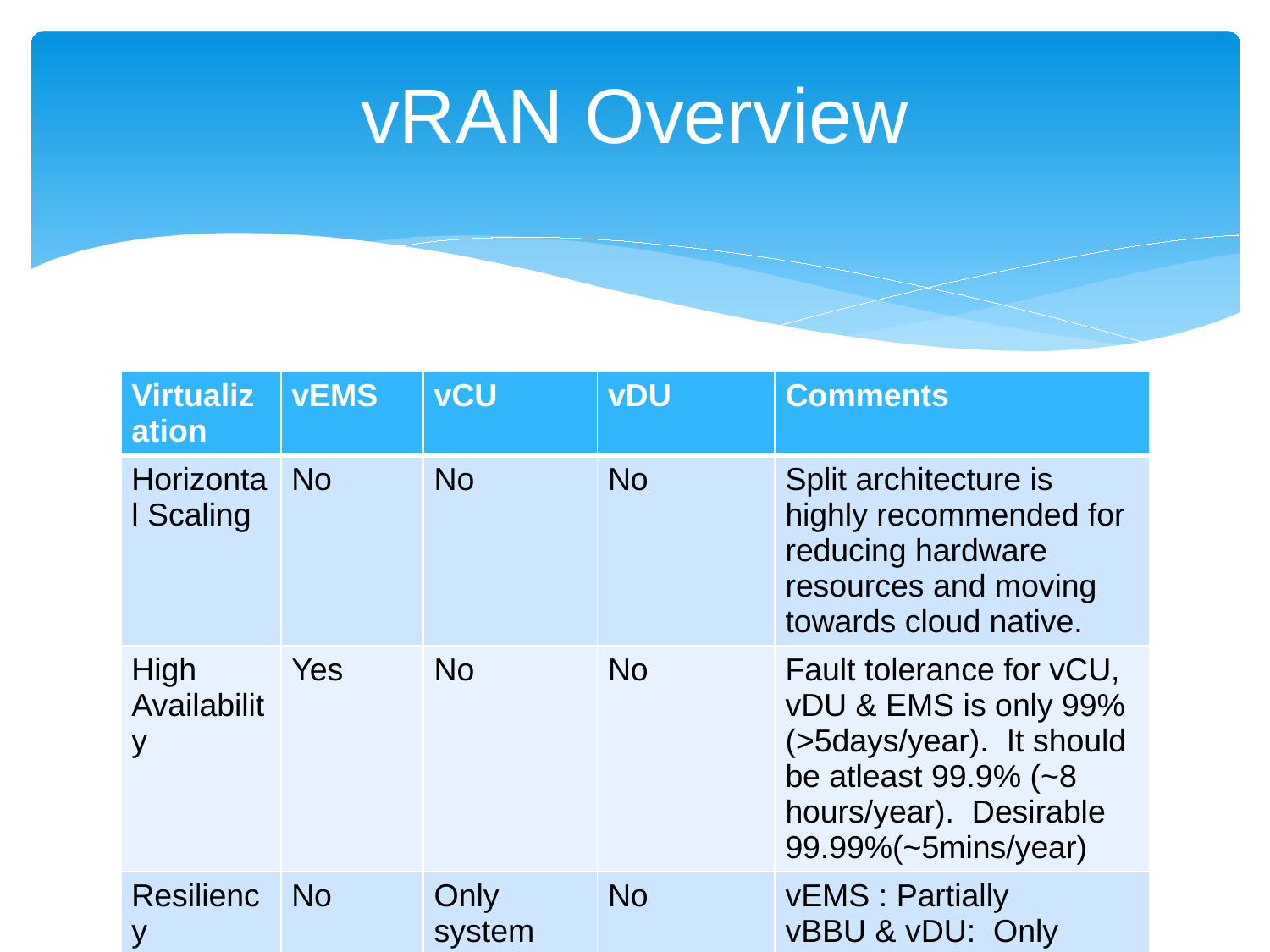

# vRAN Overview
| Virtualization | vEMS | vCU | vDU | Comments |
| --- | --- | --- | --- | --- |
| Horizontal Scaling | No | No | No | Split architecture is highly recommended for reducing hardware resources and moving towards cloud native. |
| High Availability | Yes | No | No | Fault tolerance for vCU, vDU & EMS is only 99% (>5days/year). It should be atleast 99.9% (~8 hours/year). Desirable 99.99%(~5mins/year) |
| Resiliency | No | Only system level | No | vEMS : Partially vBBU & vDU: Only service level |
| Load Balancing | No | No | No | vEMS : No vBBU & vDU: No |
| Automation | In progress with gVNFM (Cisco ESC) | In progress with gVNFM (Cisco ESC) | In progress with gVNFM (Cisco ESC) | sVNFM should be developed and has to be open sourced |
| Upgrade/ Update | 30 Mins for Upgrade proccess | 15 mins for Upgrade | 20 mins for upgrade | Zero down time can be achieved for upgrade |
3